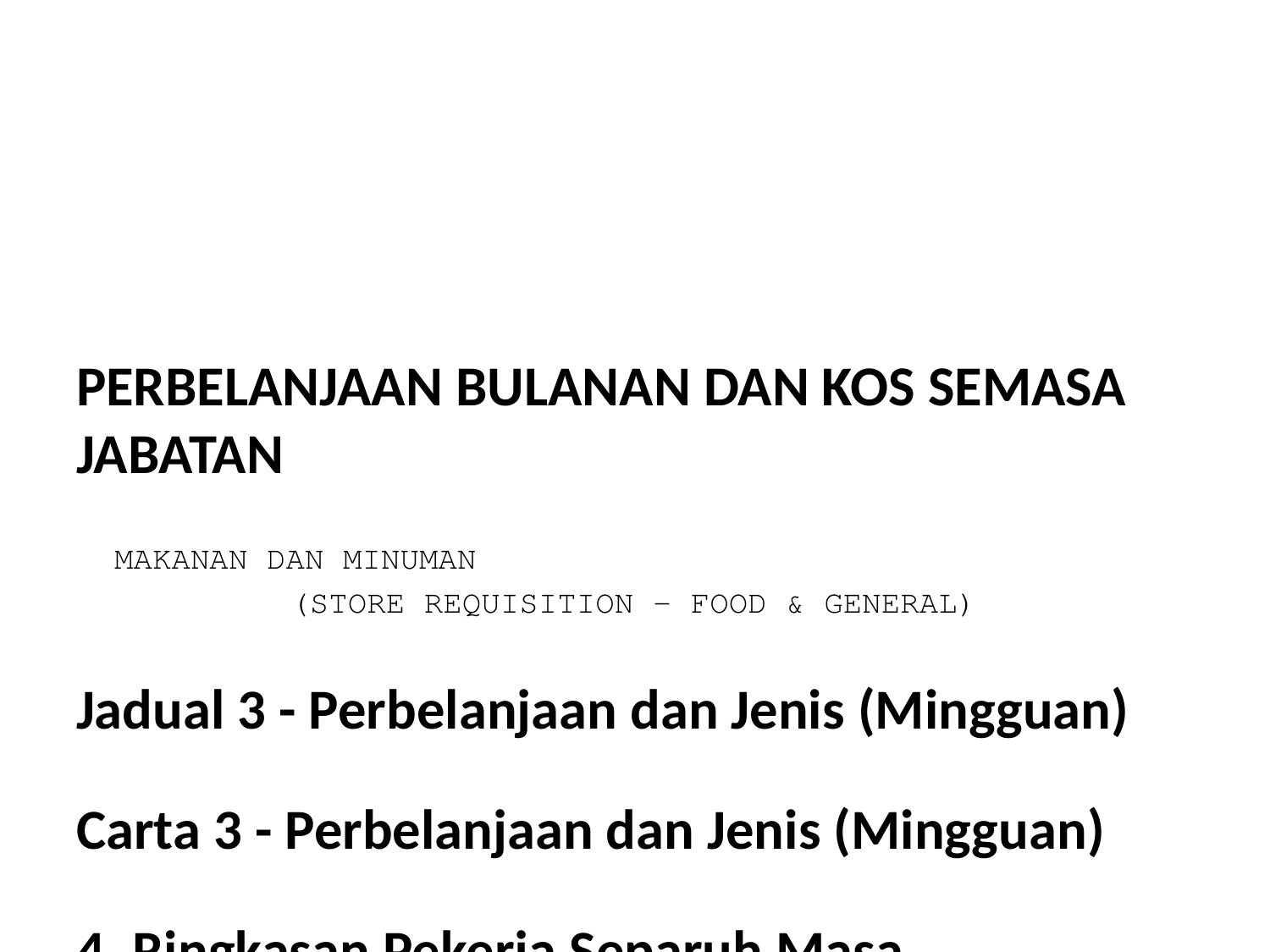

PERBELANJAAN BULANAN DAN KOS SEMASA JABATAN
  MAKANAN DAN MINUMAN
  (STORE REQUISITION - FOOD & GENERAL)
Jadual 3 - Perbelanjaan dan Jenis (Mingguan)
Carta 3 - Perbelanjaan dan Jenis (Mingguan)
4. Ringkasan Pekerja Separuh Masa
Jadual 4 - Pekerja Separuh Masa (PSM) (Mingguan)